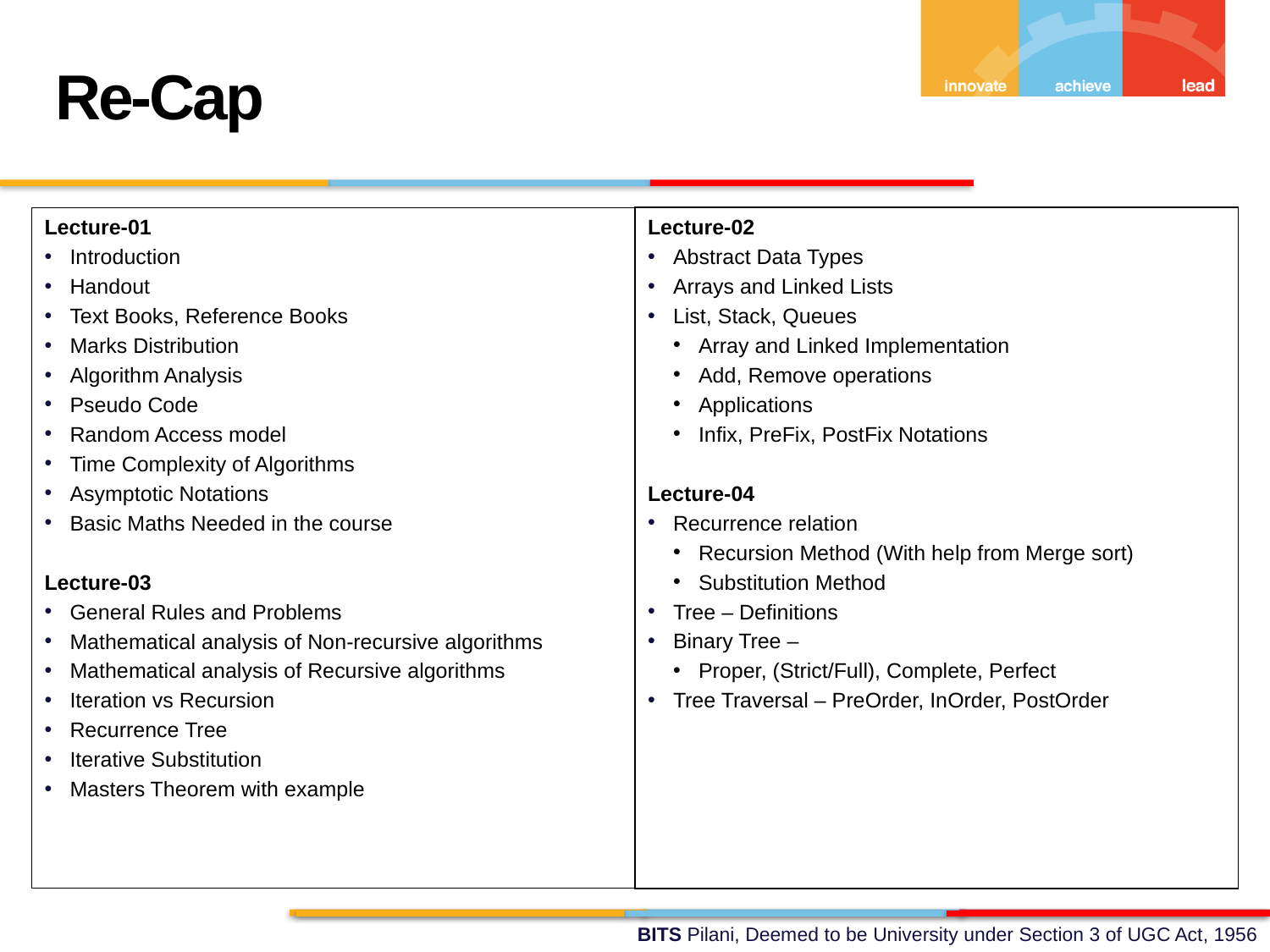

Re-Cap
Lecture-01
Introduction
Handout
Text Books, Reference Books
Marks Distribution
Algorithm Analysis
Pseudo Code
Random Access model
Time Complexity of Algorithms
Asymptotic Notations
Basic Maths Needed in the course

Lecture-03
General Rules and Problems
Mathematical analysis of Non-recursive algorithms
Mathematical analysis of Recursive algorithms
Iteration vs Recursion
Recurrence Tree
Iterative Substitution
Masters Theorem with example

Lecture-02
Abstract Data Types
Arrays and Linked Lists
List, Stack, Queues
Array and Linked Implementation
Add, Remove operations
Applications
Infix, PreFix, PostFix Notations

Lecture-04
Recurrence relation
Recursion Method (With help from Merge sort)
Substitution Method
Tree – Definitions
Binary Tree –
Proper, (Strict/Full), Complete, Perfect
Tree Traversal – PreOrder, InOrder, PostOrder